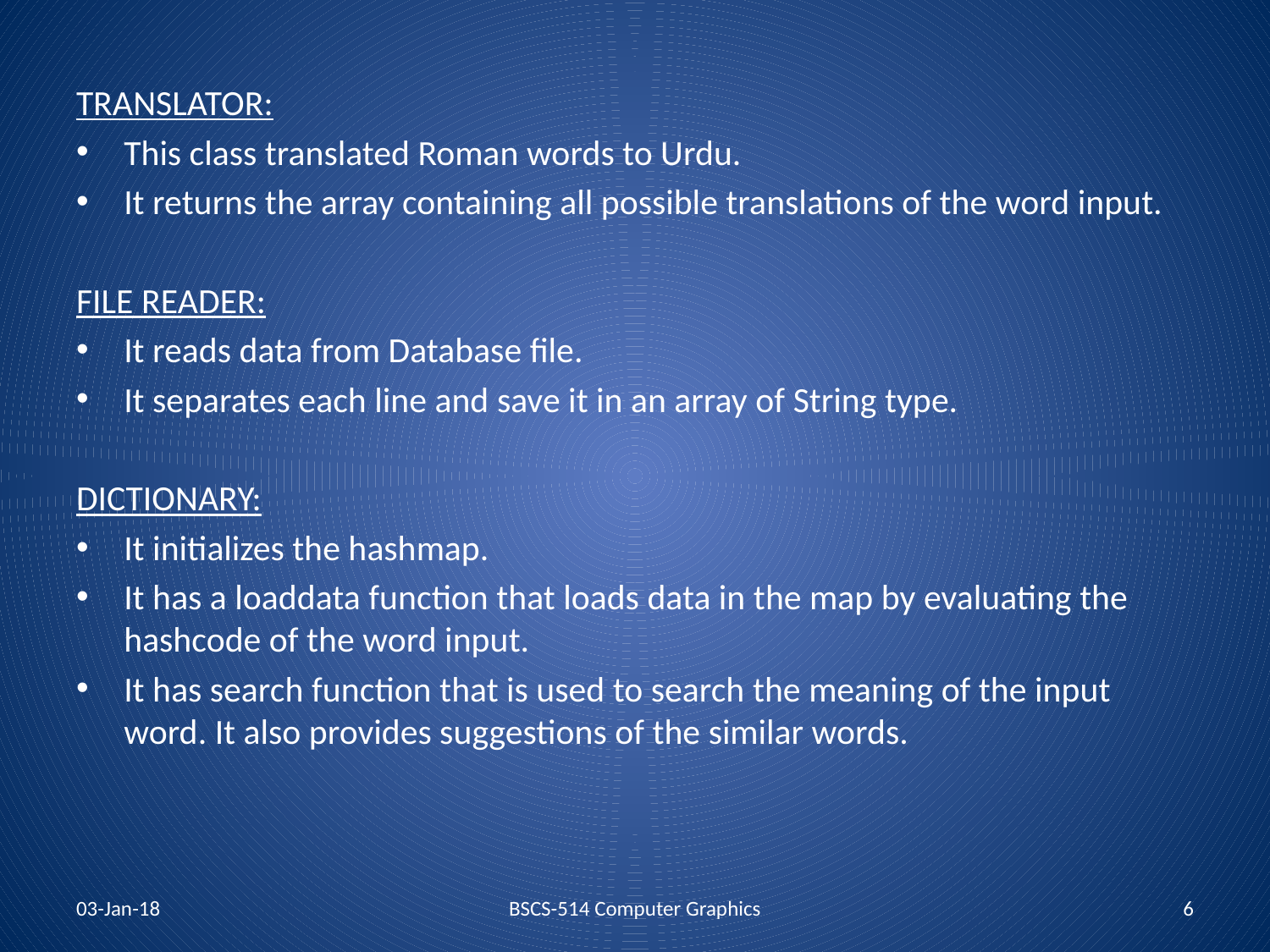

TRANSLATOR:
This class translated Roman words to Urdu.
It returns the array containing all possible translations of the word input.

FILE READER:
It reads data from Database file.
It separates each line and save it in an array of String type.

DICTIONARY:
It initializes the hashmap.
It has a loaddata function that loads data in the map by evaluating the hashcode of the word input.
It has search function that is used to search the meaning of the input word. It also provides suggestions of the similar words.

03-Jan-18
BSCS-514 Computer Graphics
6